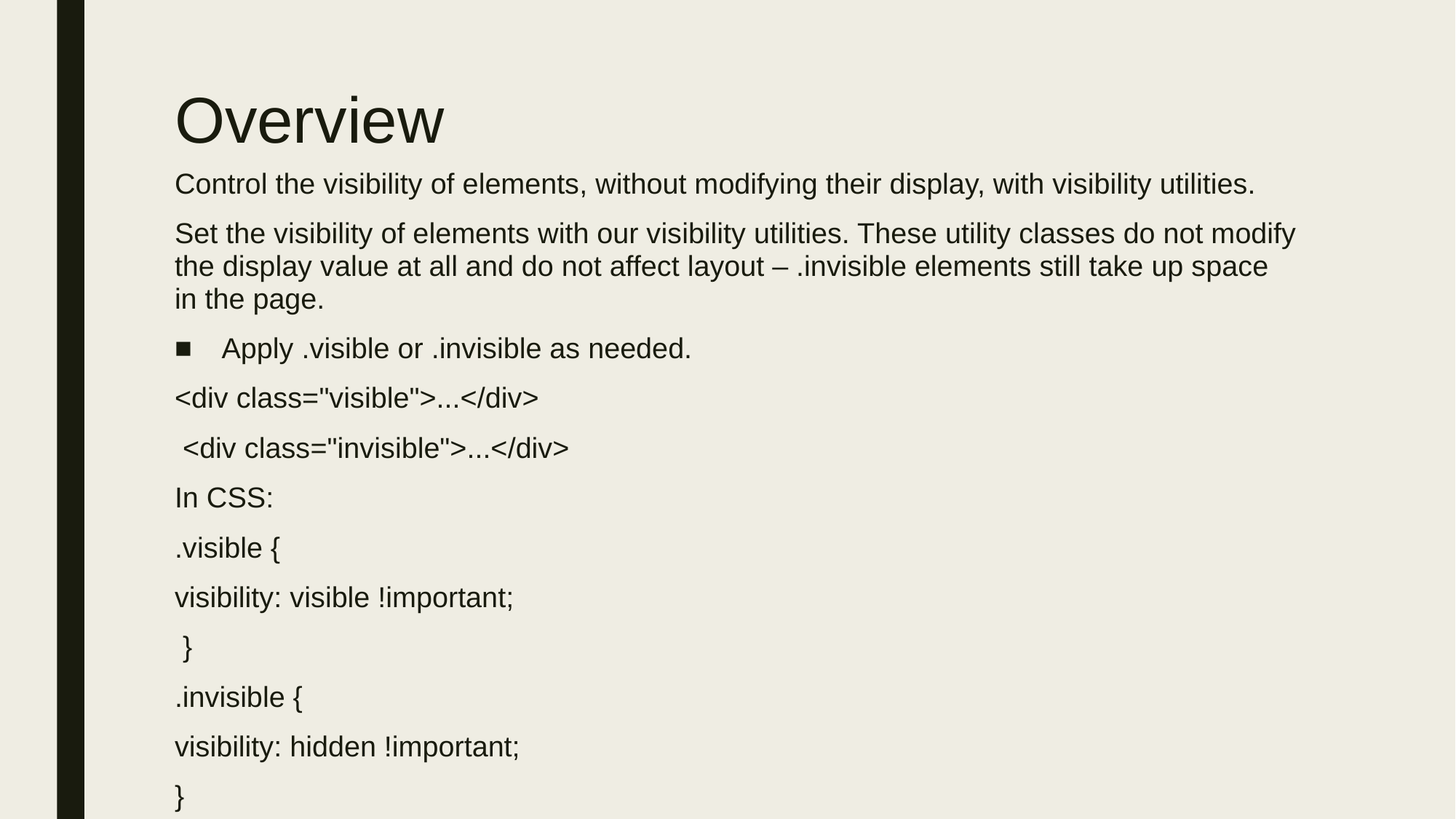

# Overview
Control the visibility of elements, without modifying their display, with visibility utilities.
Set the visibility of elements with our visibility utilities. These utility classes do not modify the display value at all and do not affect layout – .invisible elements still take up space in the page.
Apply .visible or .invisible as needed.
<div class="visible">...</div>
 <div class="invisible">...</div>
In CSS:
.visible {
visibility: visible !important;
 }
.invisible {
visibility: hidden !important;
}